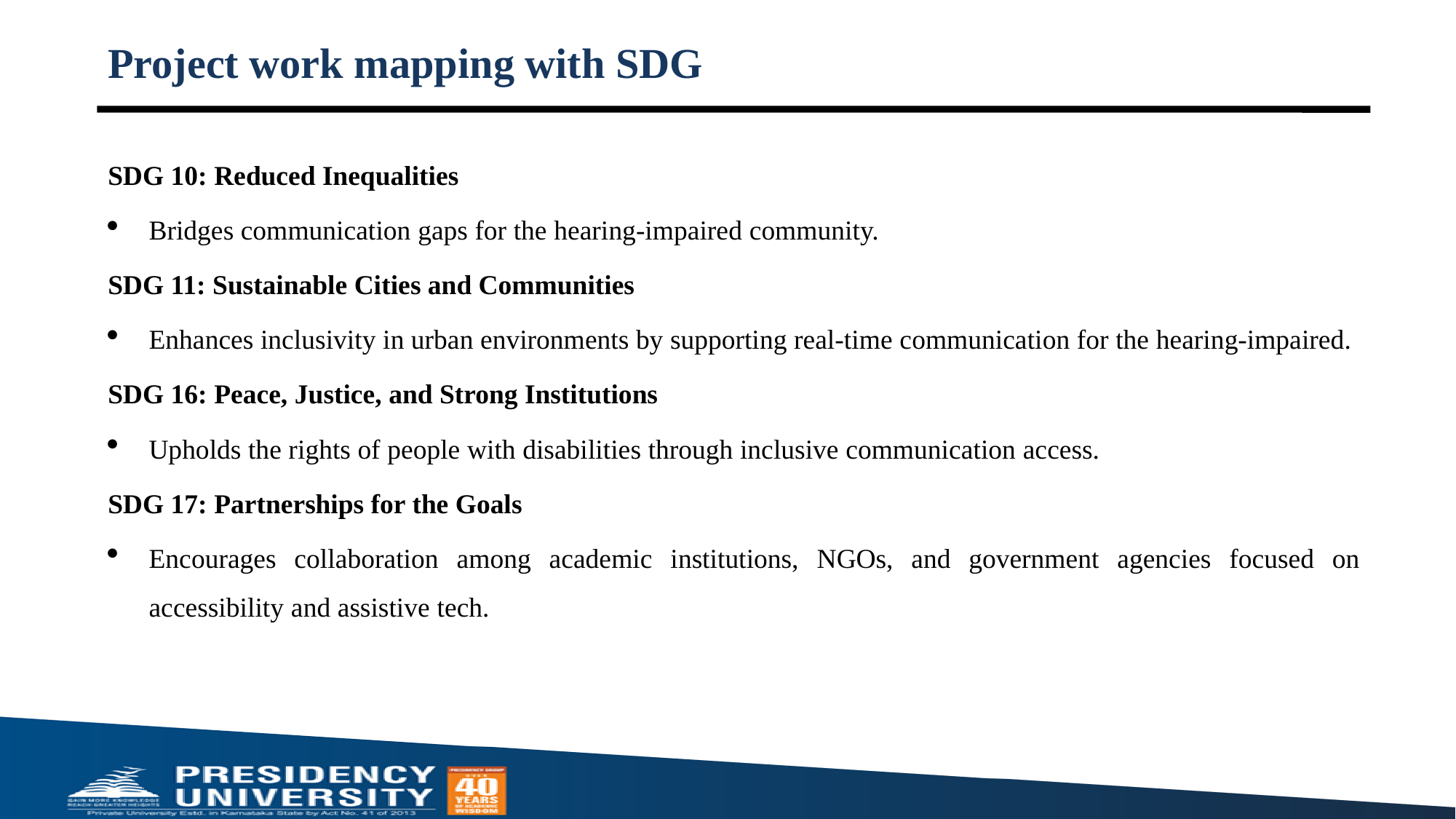

# Project work mapping with SDG
SDG 10: Reduced Inequalities
Bridges communication gaps for the hearing-impaired community.
SDG 11: Sustainable Cities and Communities
Enhances inclusivity in urban environments by supporting real-time communication for the hearing-impaired.
SDG 16: Peace, Justice, and Strong Institutions
Upholds the rights of people with disabilities through inclusive communication access.
SDG 17: Partnerships for the Goals
Encourages collaboration among academic institutions, NGOs, and government agencies focused on accessibility and assistive tech.